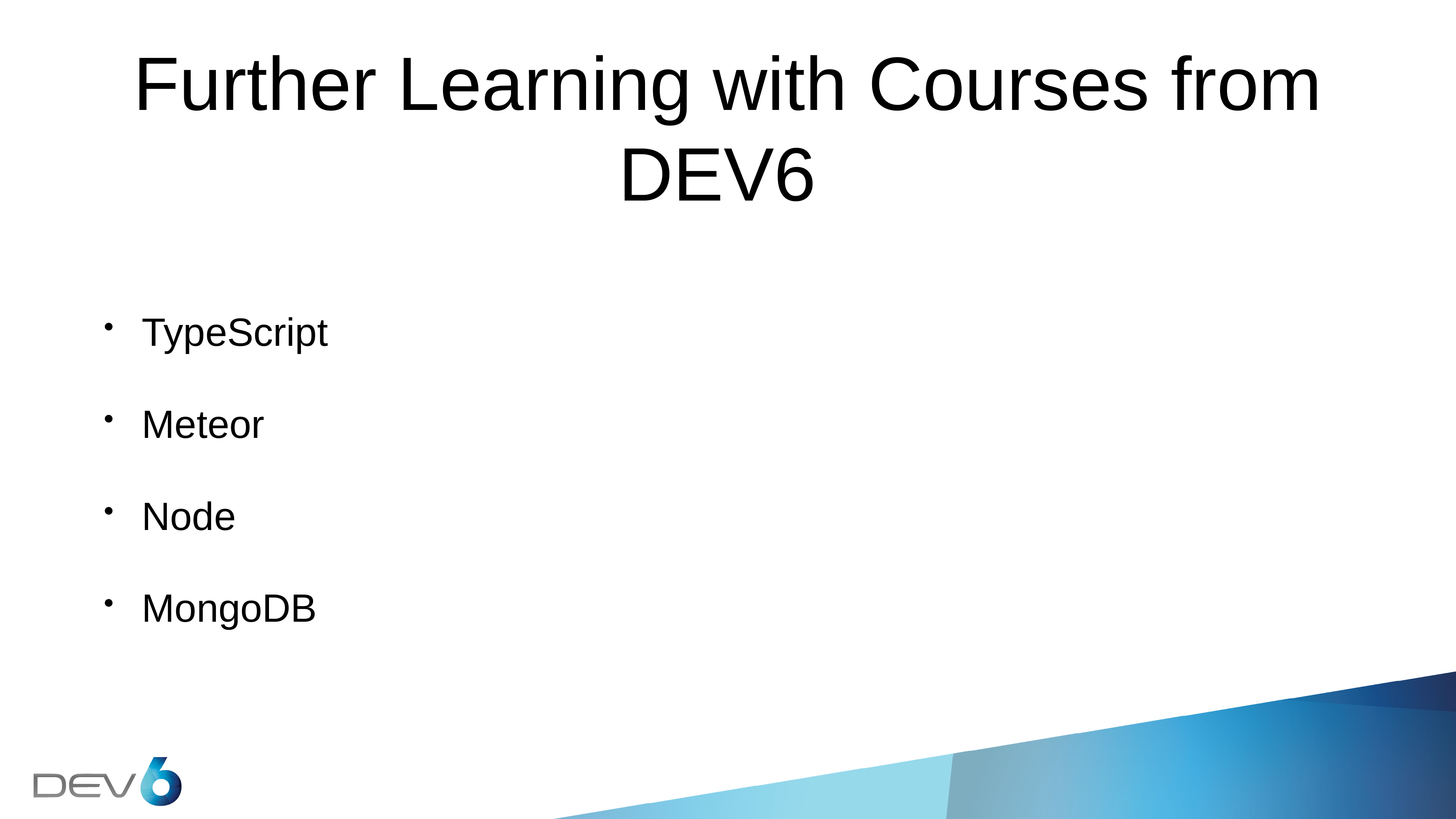

# Further Learning with Courses from DEV6
TypeScript
Meteor
Node
MongoDB